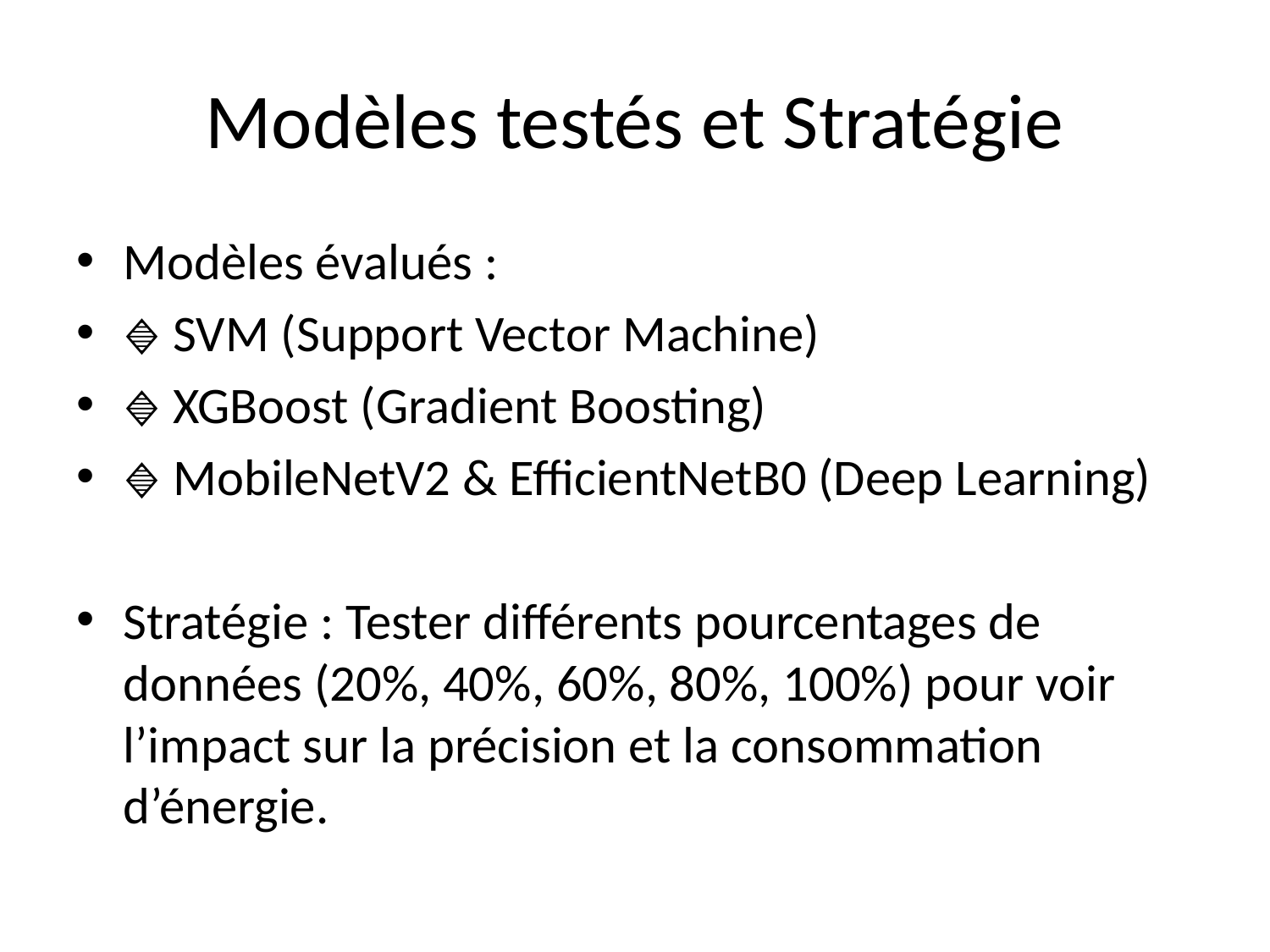

# Modèles testés et Stratégie
Modèles évalués :
🔹 SVM (Support Vector Machine)
🔹 XGBoost (Gradient Boosting)
🔹 MobileNetV2 & EfficientNetB0 (Deep Learning)

Stratégie : Tester différents pourcentages de données (20%, 40%, 60%, 80%, 100%) pour voir l’impact sur la précision et la consommation d’énergie.